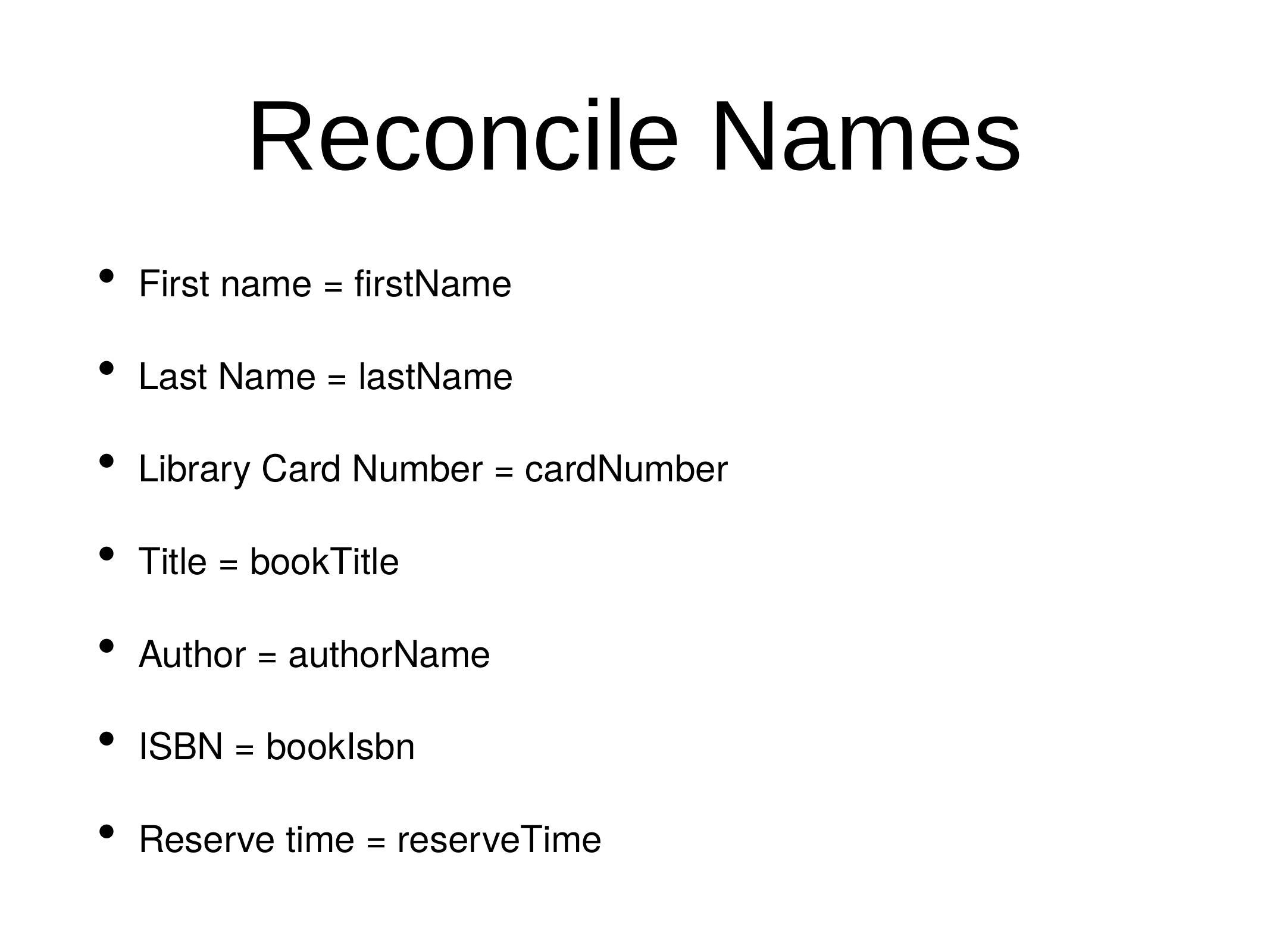

# Reconcile Names
First name = firstName
Last Name = lastName
Library Card Number = cardNumber
Title = bookTitle
Author = authorName
ISBN = bookIsbn
Reserve time = reserveTime